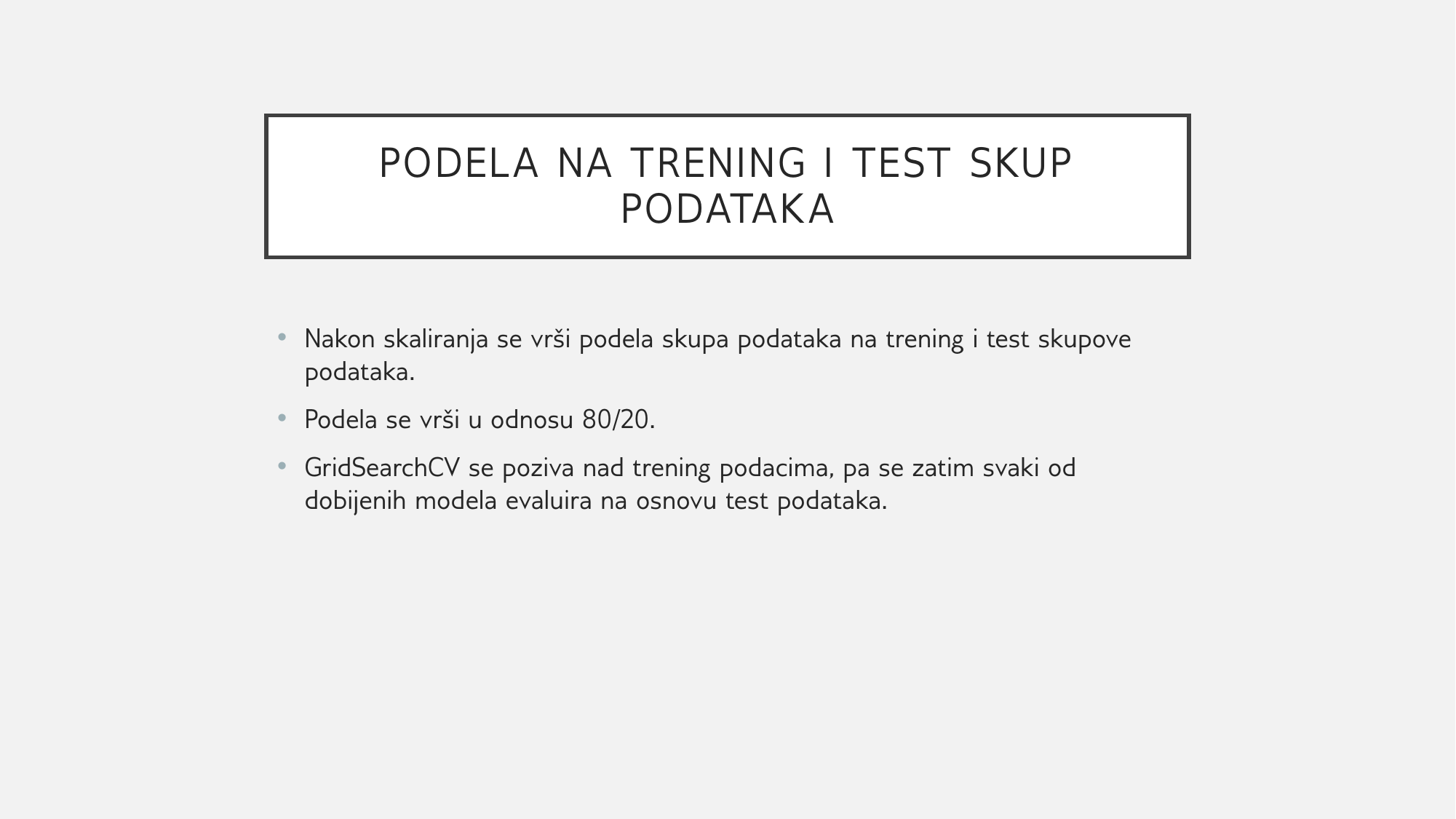

# Podela na trening i test skup podataka
Nakon skaliranja se vrši podela skupa podataka na trening i test skupove podataka.
Podela se vrši u odnosu 80/20.
GridSearchCV se poziva nad trening podacima, pa se zatim svaki od dobijenih modela evaluira na osnovu test podataka.